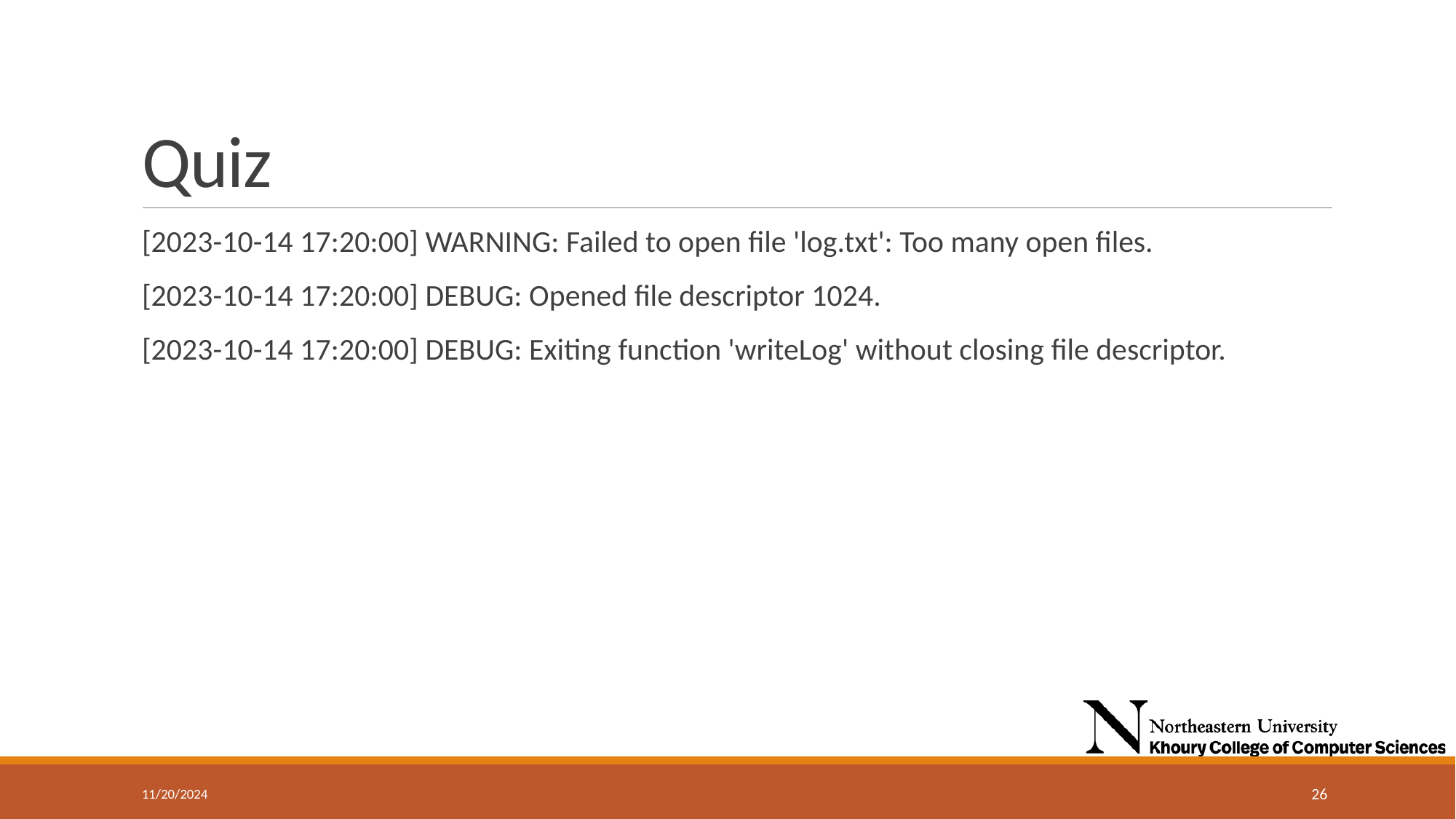

# Quiz
[2023-10-14 17:20:00] WARNING: Failed to open file 'log.txt': Too many open files.
[2023-10-14 17:20:00] DEBUG: Opened file descriptor 1024.
[2023-10-14 17:20:00] DEBUG: Exiting function 'writeLog' without closing file descriptor.

11/20/2024
26